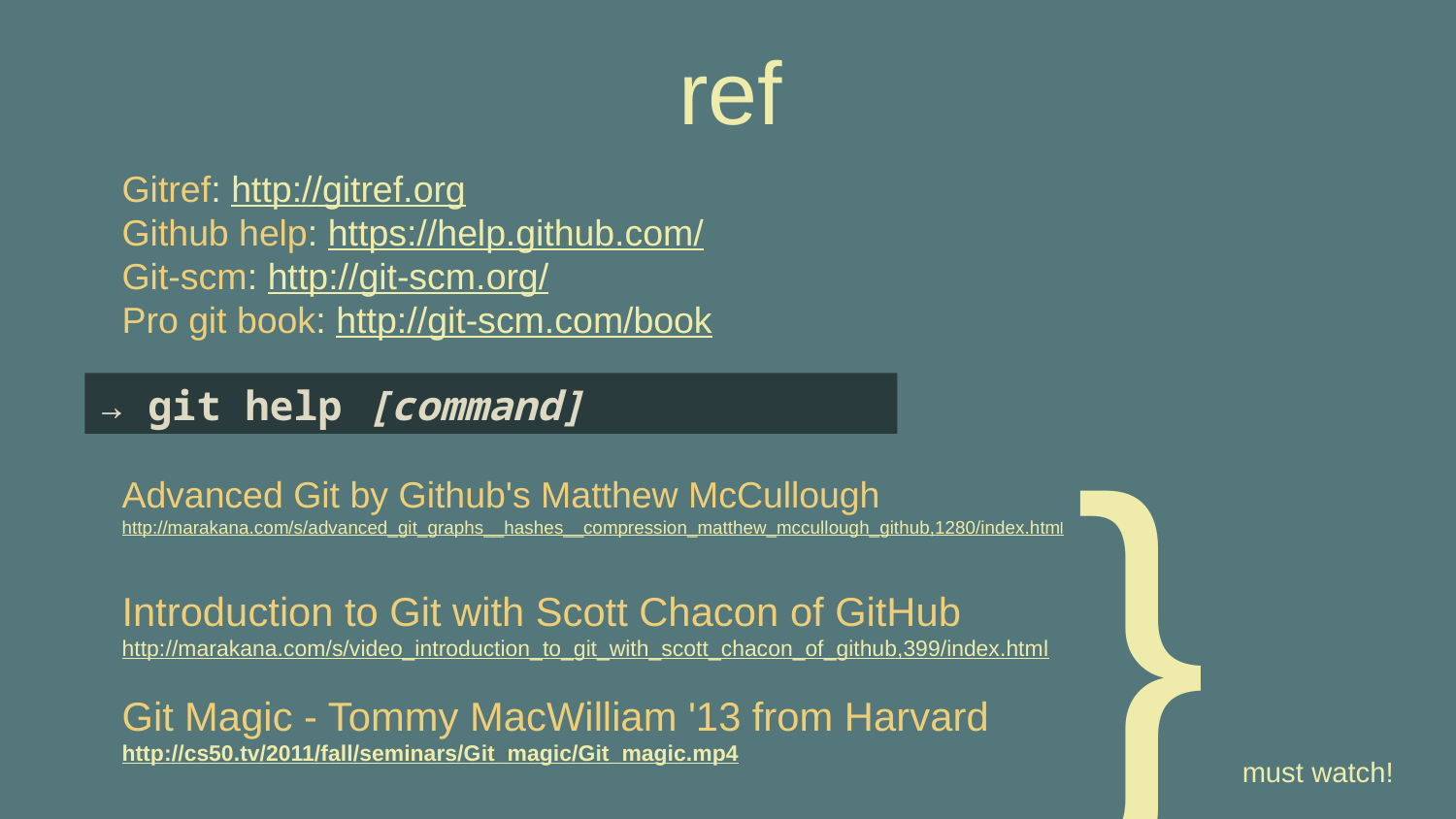

# ref
Gitref: http://gitref.org
Github help: https://help.github.com/
Git-scm: http://git-scm.org/
Pro git book: http://git-scm.com/book

Advanced Git by Github's Matthew McCullough
http://marakana.com/s/advanced_git_graphs__hashes__compression_matthew_mccullough_github,1280/index.html

Introduction to Git with Scott Chacon of GitHub
http://marakana.com/s/video_introduction_to_git_with_scott_chacon_of_github,399/index.html

Git Magic - Tommy MacWilliam '13 from Harvard
http://cs50.tv/2011/fall/seminars/Git_magic/Git_magic.mp4

→ git help [command]
} must watch!